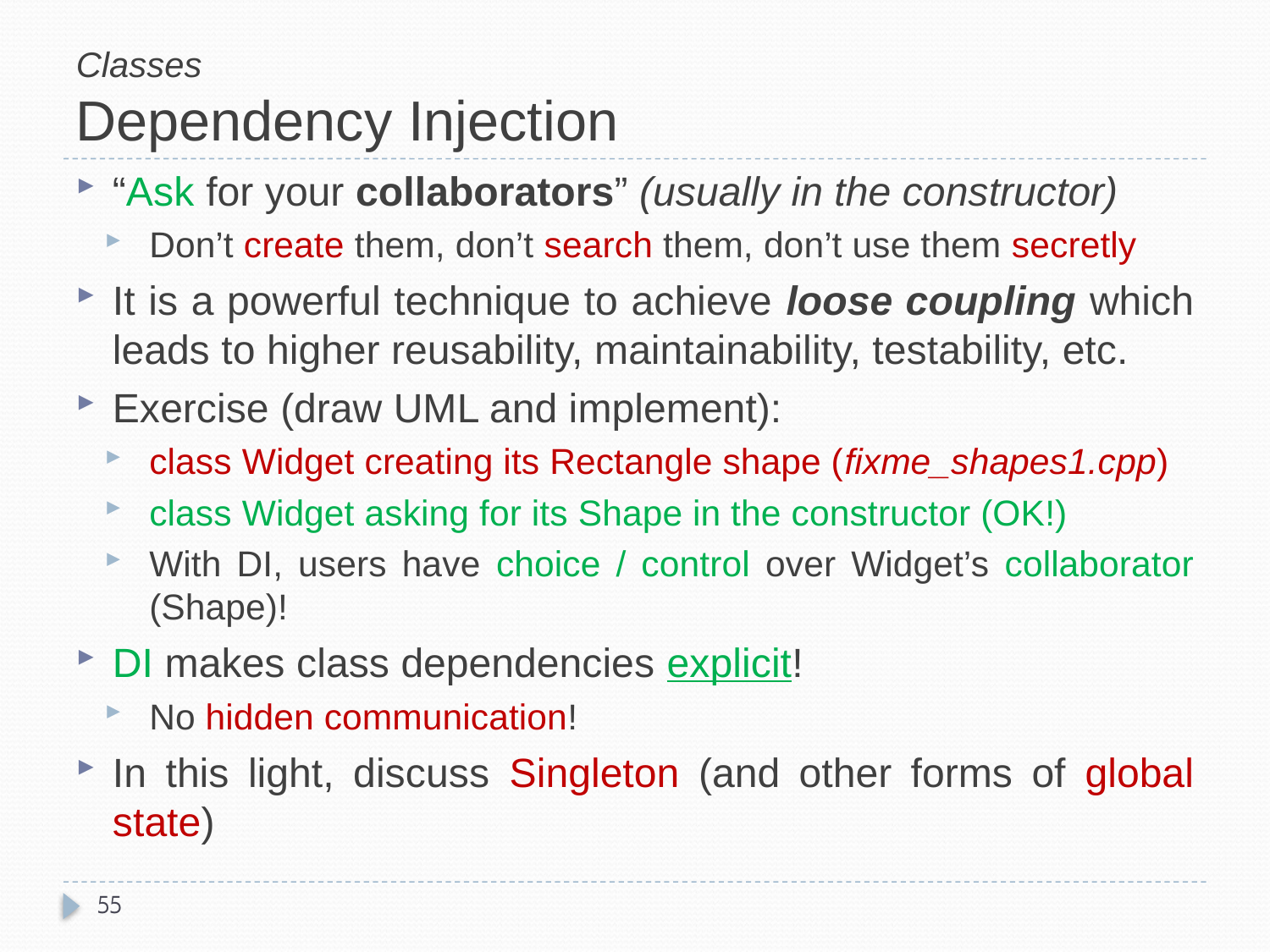

# Classes Dependency Injection
“Ask for your collaborators” (usually in the constructor)
Don’t create them, don’t search them, don’t use them secretly
It is a powerful technique to achieve loose coupling which leads to higher reusability, maintainability, testability, etc.
Exercise (draw UML and implement):
class Widget creating its Rectangle shape (fixme_shapes1.cpp)
class Widget asking for its Shape in the constructor (OK!)
With DI, users have choice / control over Widget’s collaborator (Shape)!
DI makes class dependencies explicit!
No hidden communication!
In this light, discuss Singleton (and other forms of global state)
55